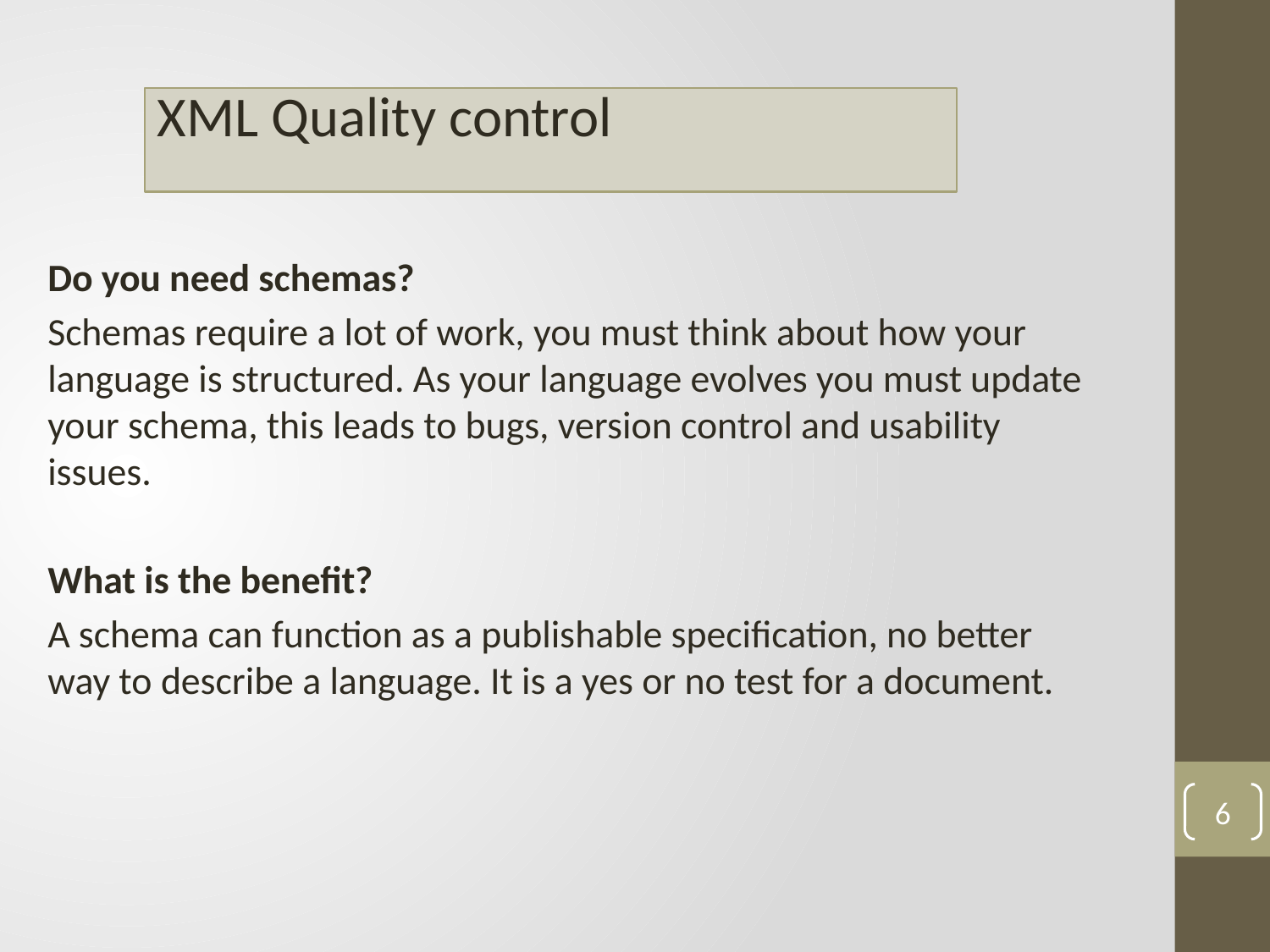

Do you need schemas?
Schemas require a lot of work, you must think about how your language is structured. As your language evolves you must update your schema, this leads to bugs, version control and usability issues.

What is the benefit?
A schema can function as a publishable specification, no better way to describe a language. It is a yes or no test for a document.
6